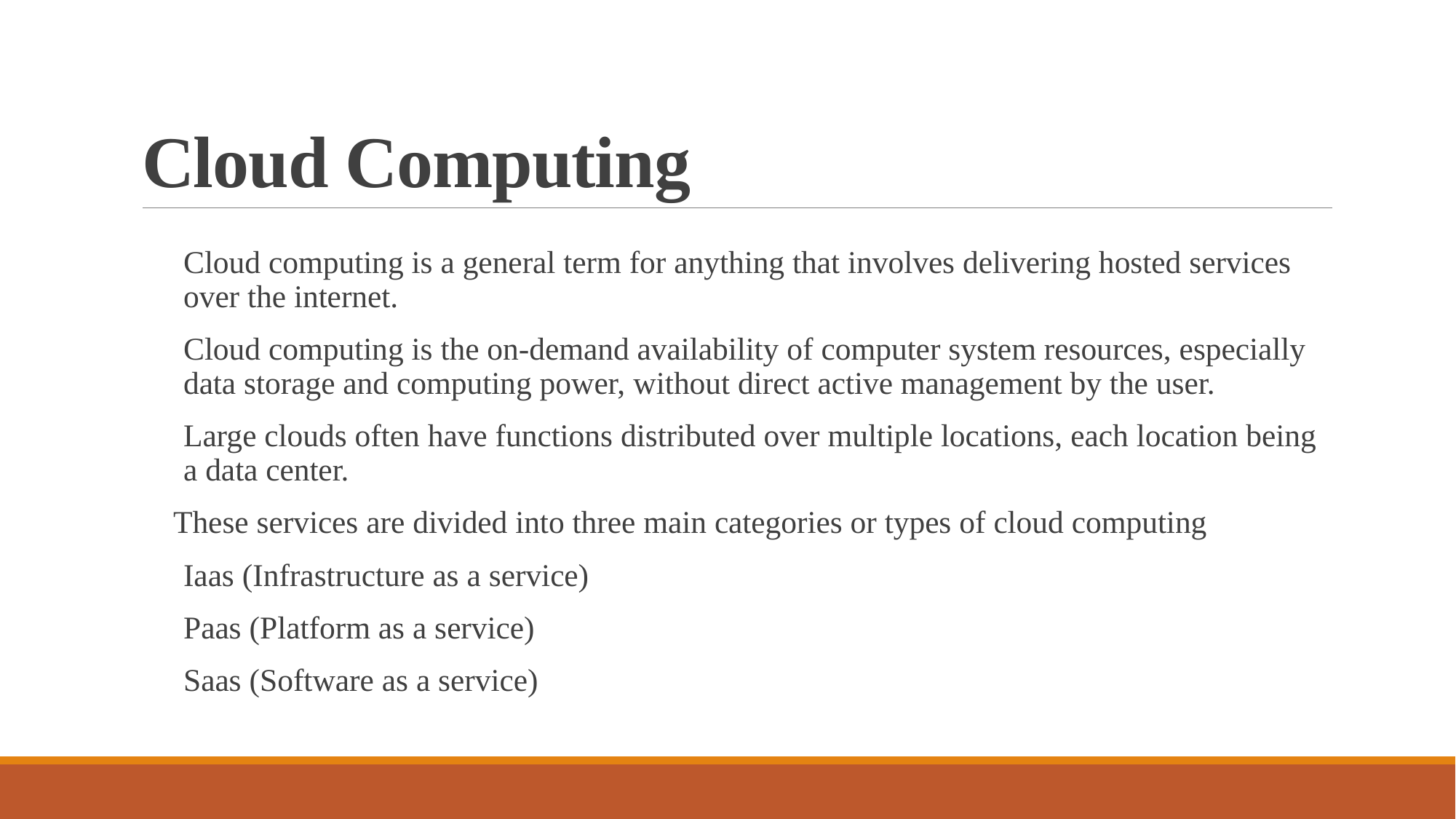

# Cloud Computing
Cloud computing is a general term for anything that involves delivering hosted services over the internet.
Cloud computing is the on-demand availability of computer system resources, especially data storage and computing power, without direct active management by the user.
Large clouds often have functions distributed over multiple locations, each location being a data center.
These services are divided into three main categories or types of cloud computing
Iaas (Infrastructure as a service)
Paas (Platform as a service)
Saas (Software as a service)